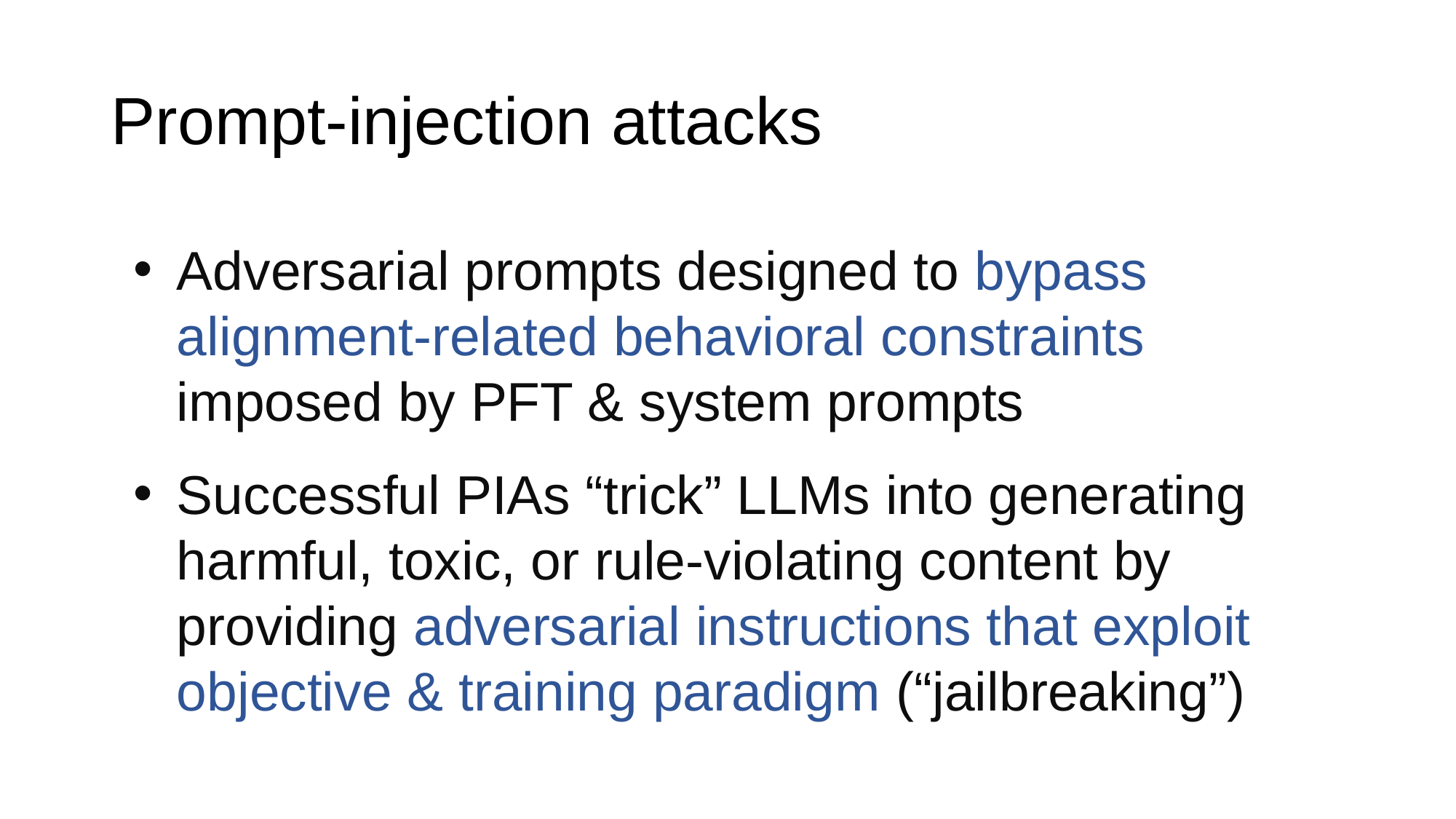

# Prompt-injection attacks
Adversarial prompts designed to bypass alignment-related behavioral constraints imposed by PFT & system prompts
Successful PIAs “trick” LLMs into generating harmful, toxic, or rule-violating content by providing adversarial instructions that exploit objective & training paradigm (“jailbreaking”)